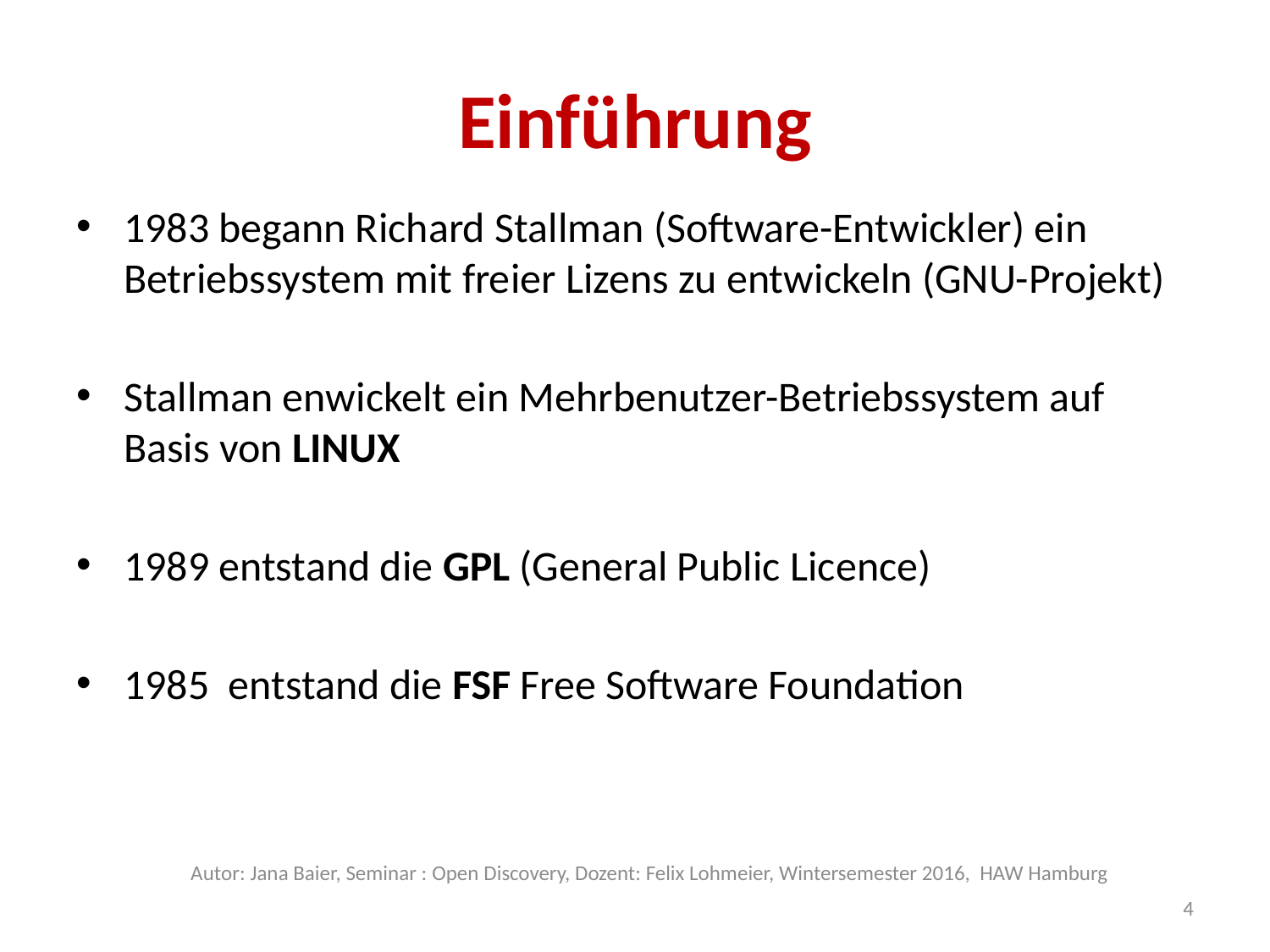

# Einführung

1983 begann Richard Stallman (Software-Entwickler) ein Betriebssystem mit freier Lizens zu entwickeln (GNU-Projekt)

Stallman enwickelt ein Mehrbenutzer-Betriebssystem auf Basis von LINUX

1989 entstand die GPL (General Public Licence)

1985  entstand die FSF Free Software Foundation
Autor: Jana Baier, Seminar : Open Discovery, Dozent: Felix Lohmeier, Wintersemester 2016,  HAW Hamburg

4